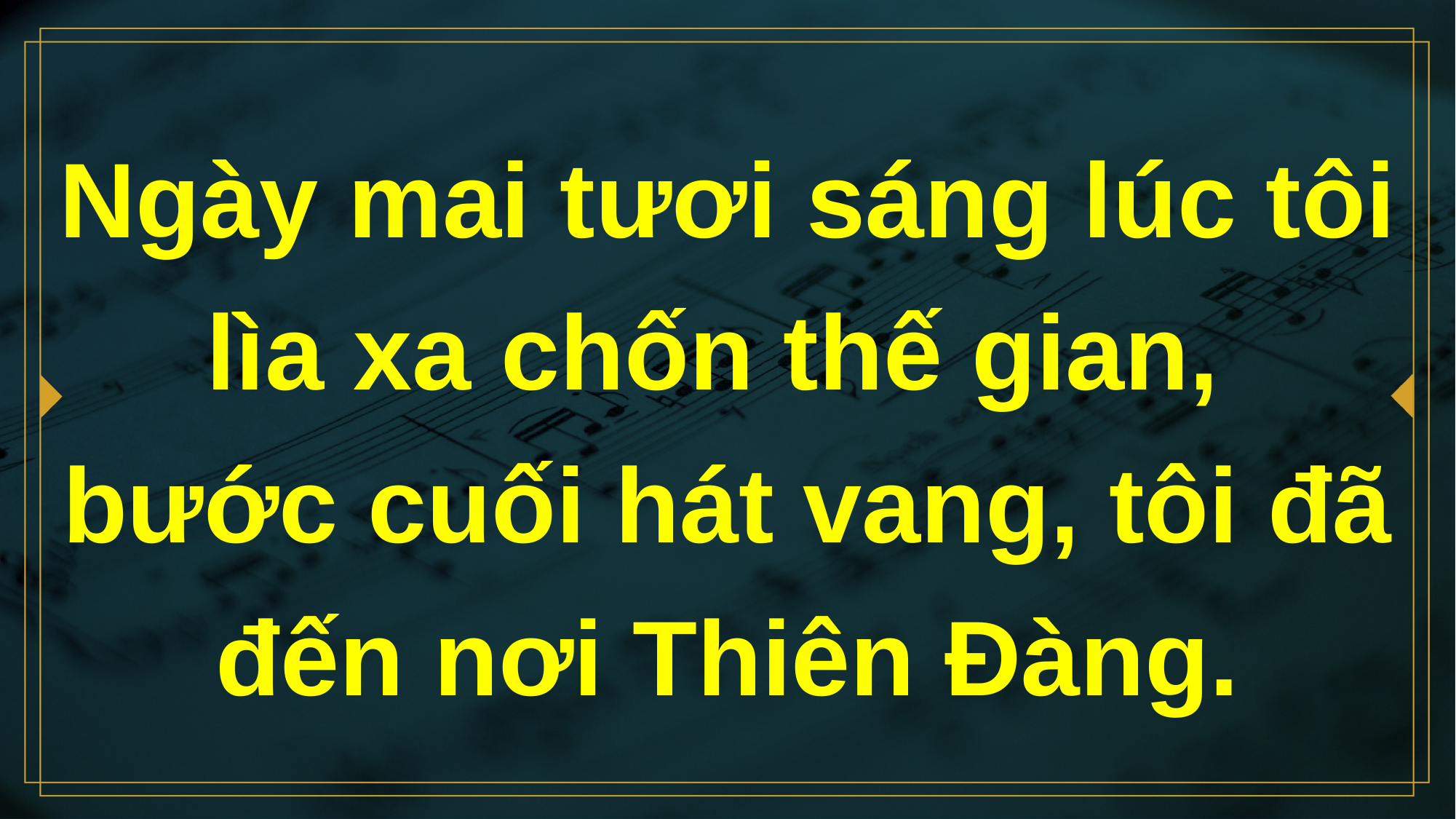

# Ngày mai tươi sáng lúc tôi lìa xa chốn thế gian, bước cuối hát vang, tôi đã đến nơi Thiên Đàng.